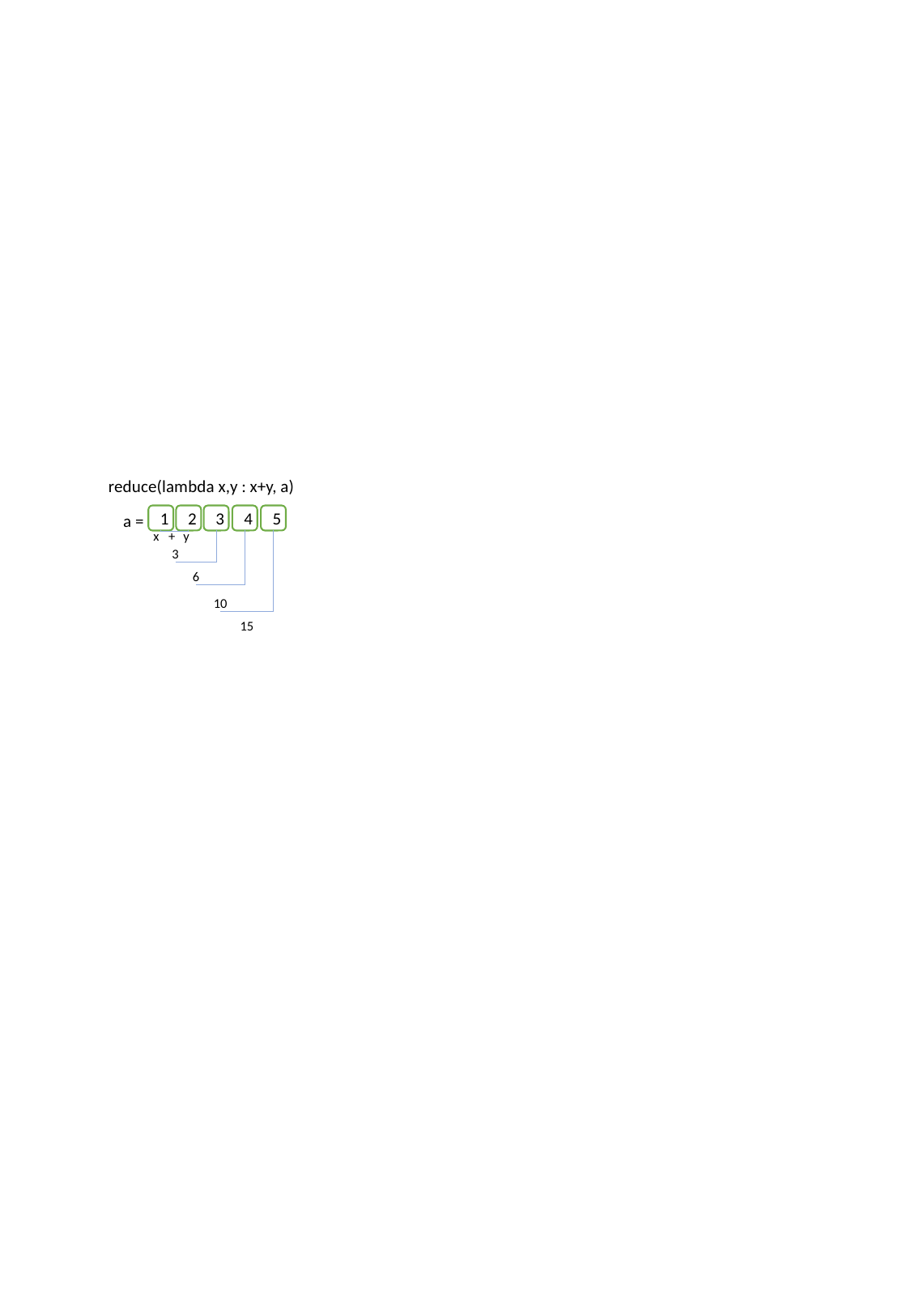

reduce(lambda x,y : x+y, a)
a =
1
2
3
4
5
x
+
y
3
6
10
15